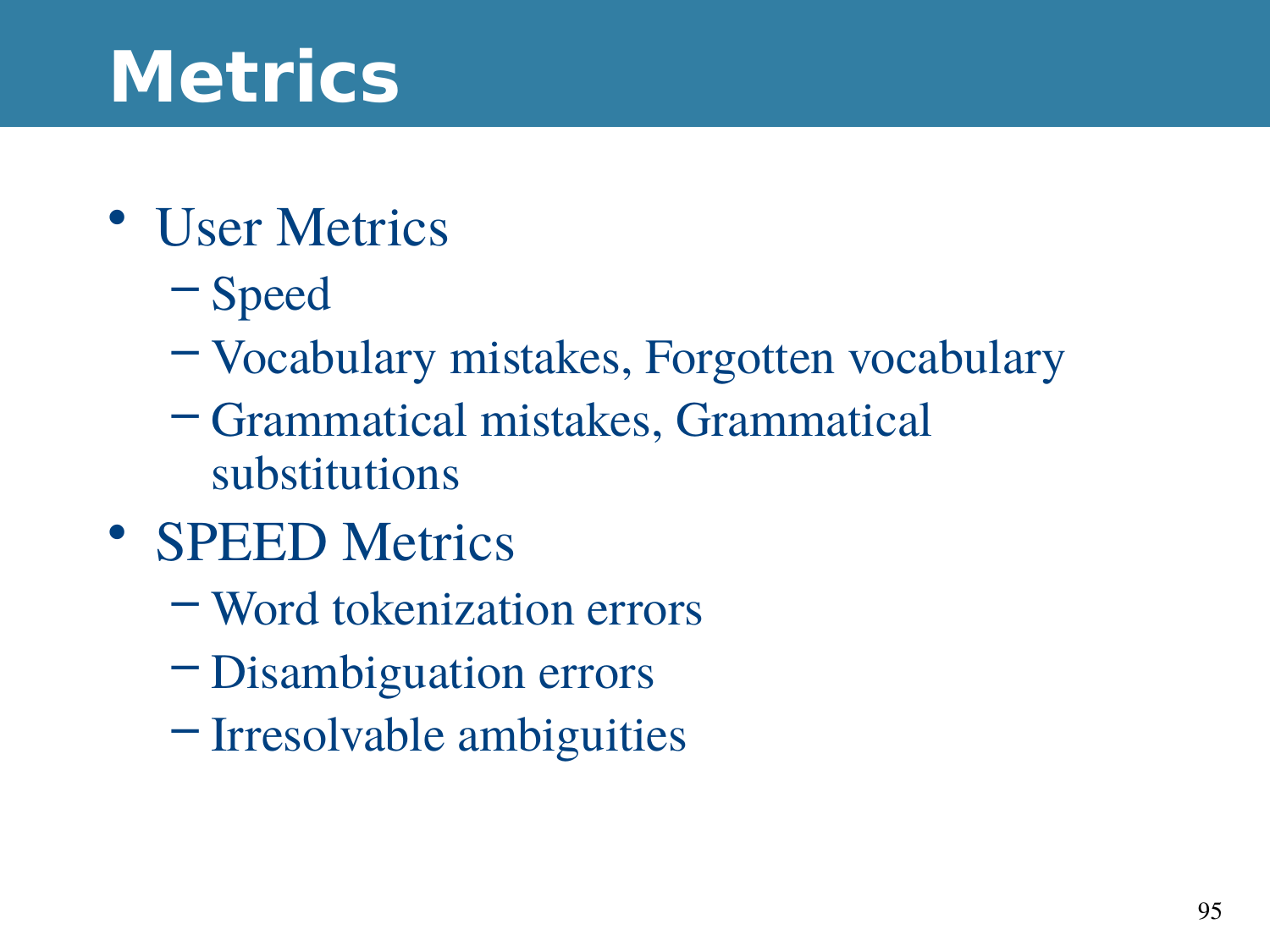

# Metrics
User Metrics
Speed
Vocabulary mistakes, Forgotten vocabulary
Grammatical mistakes, Grammatical substitutions
SPEED Metrics
Word tokenization errors
Disambiguation errors
Irresolvable ambiguities